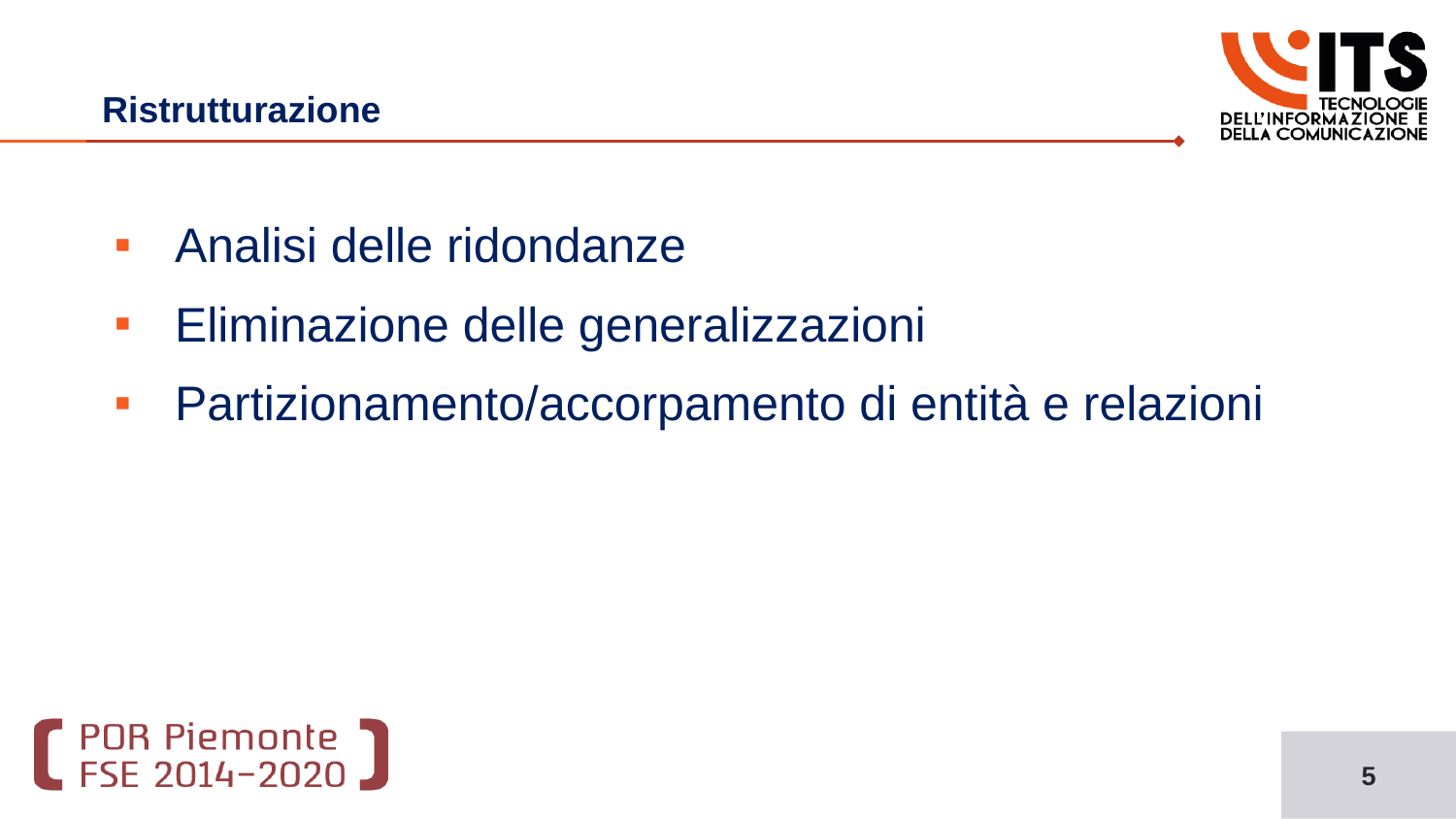

# Ristrutturazione
Analisi delle ridondanze
Eliminazione delle generalizzazioni
Partizionamento/accorpamento di entità e relazioni
5